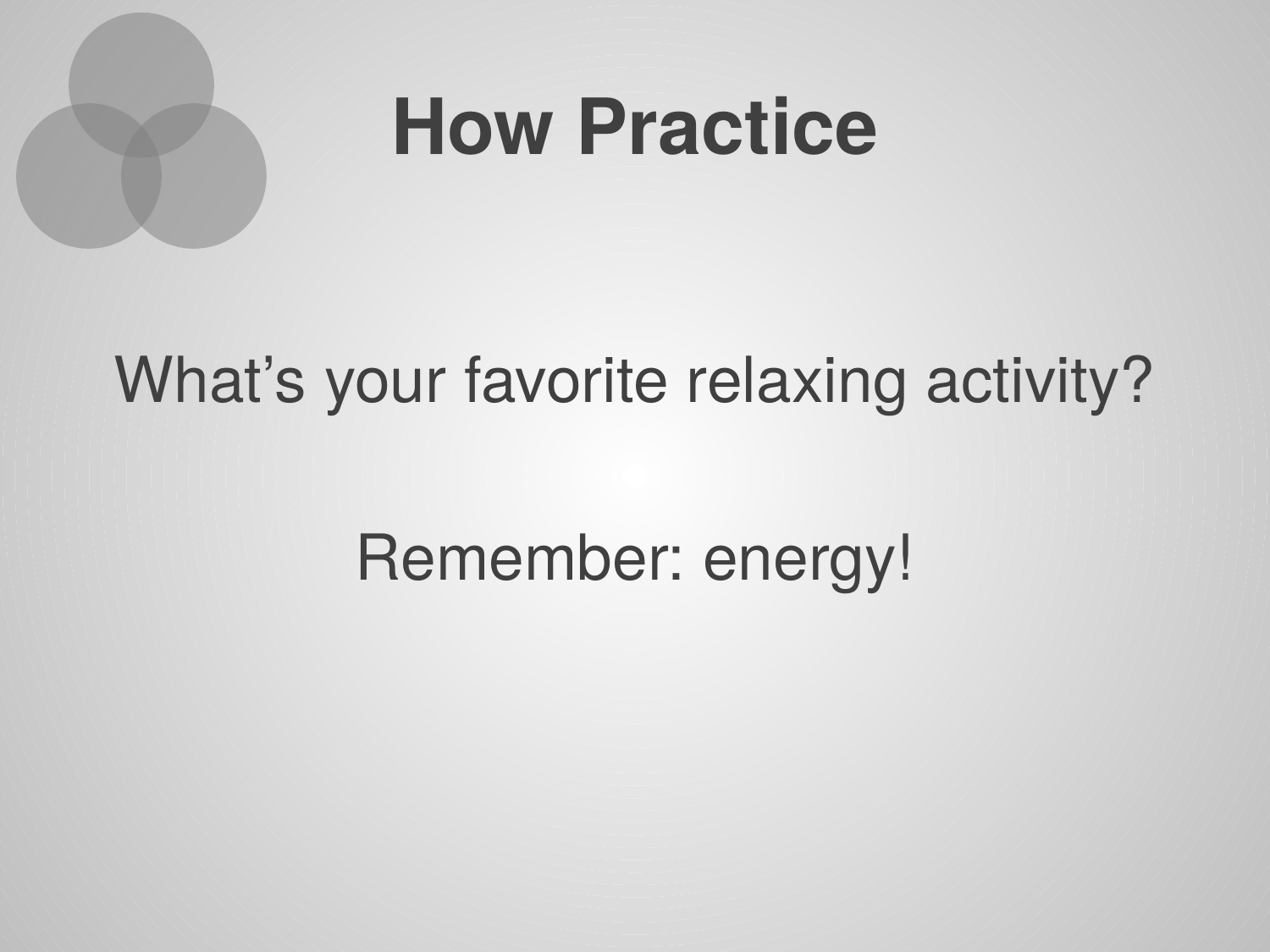

# How Practice
What’s your favorite relaxing activity?

Remember: energy!